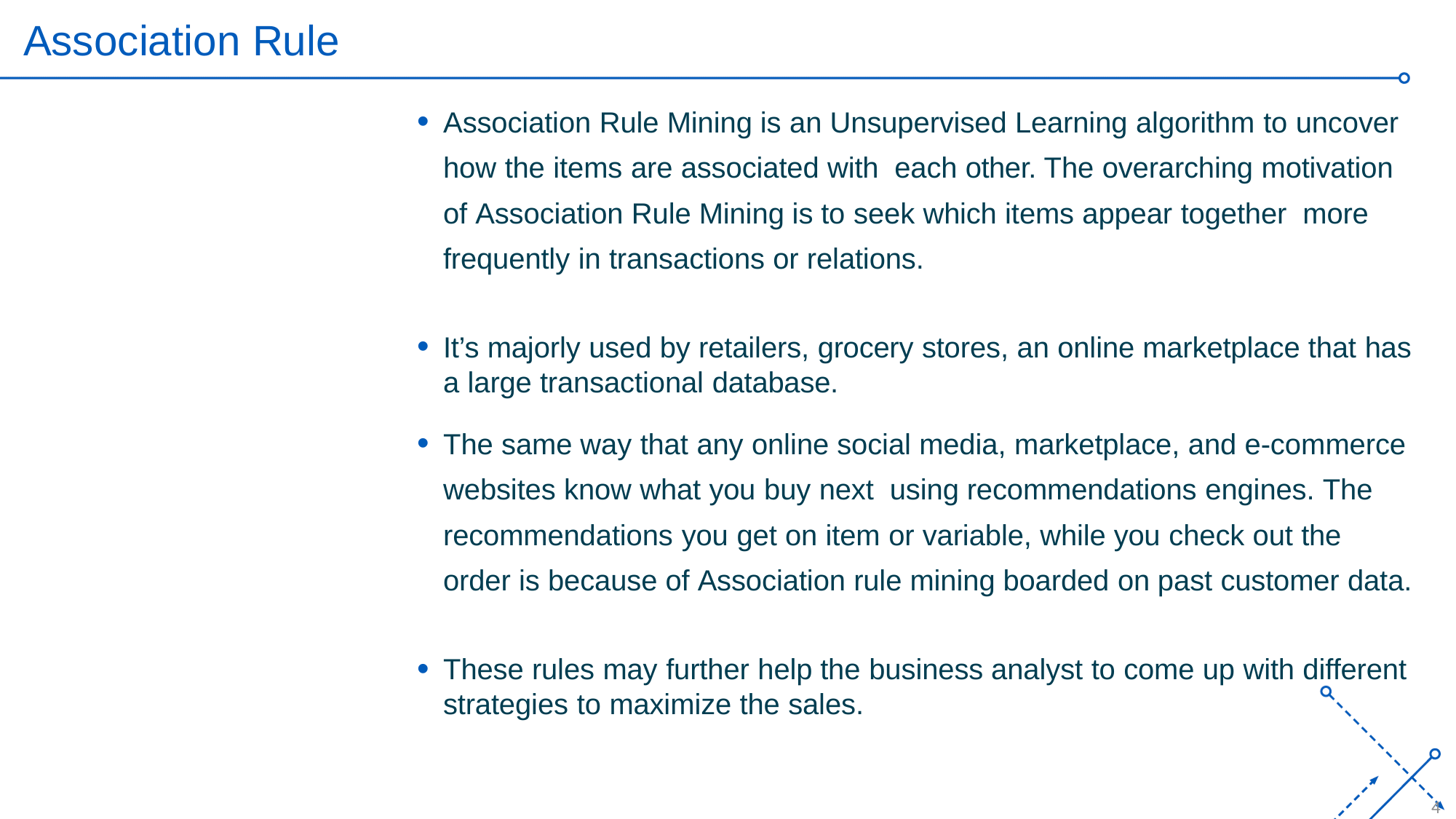

# Association Rule
Association Rule Mining is an Unsupervised Learning algorithm to uncover how the items are associated with  each other. The overarching motivation of Association Rule Mining is to seek which items appear together  more frequently in transactions or relations.

It’s majorly used by retailers, grocery stores, an online marketplace that has a large transactional database.
The same way that any online social media, marketplace, and e-commerce websites know what you buy next  using recommendations engines. The recommendations you get on item or variable, while you check out the  order is because of Association rule mining boarded on past customer data.

These rules may further help the business analyst to come up with different strategies to maximize the sales.

4